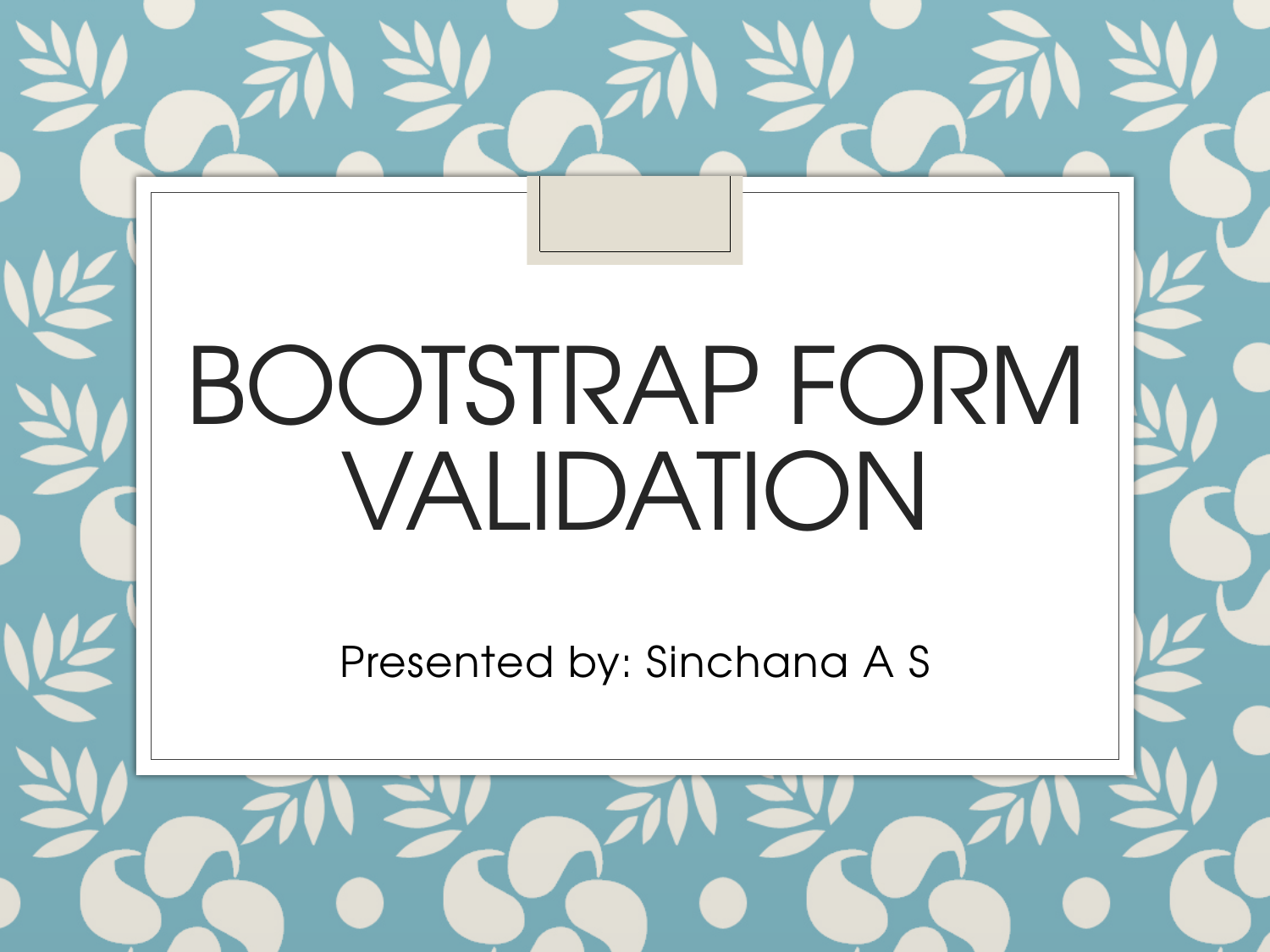

# Bootstrap Form Validation
Presented by: Sinchana A S